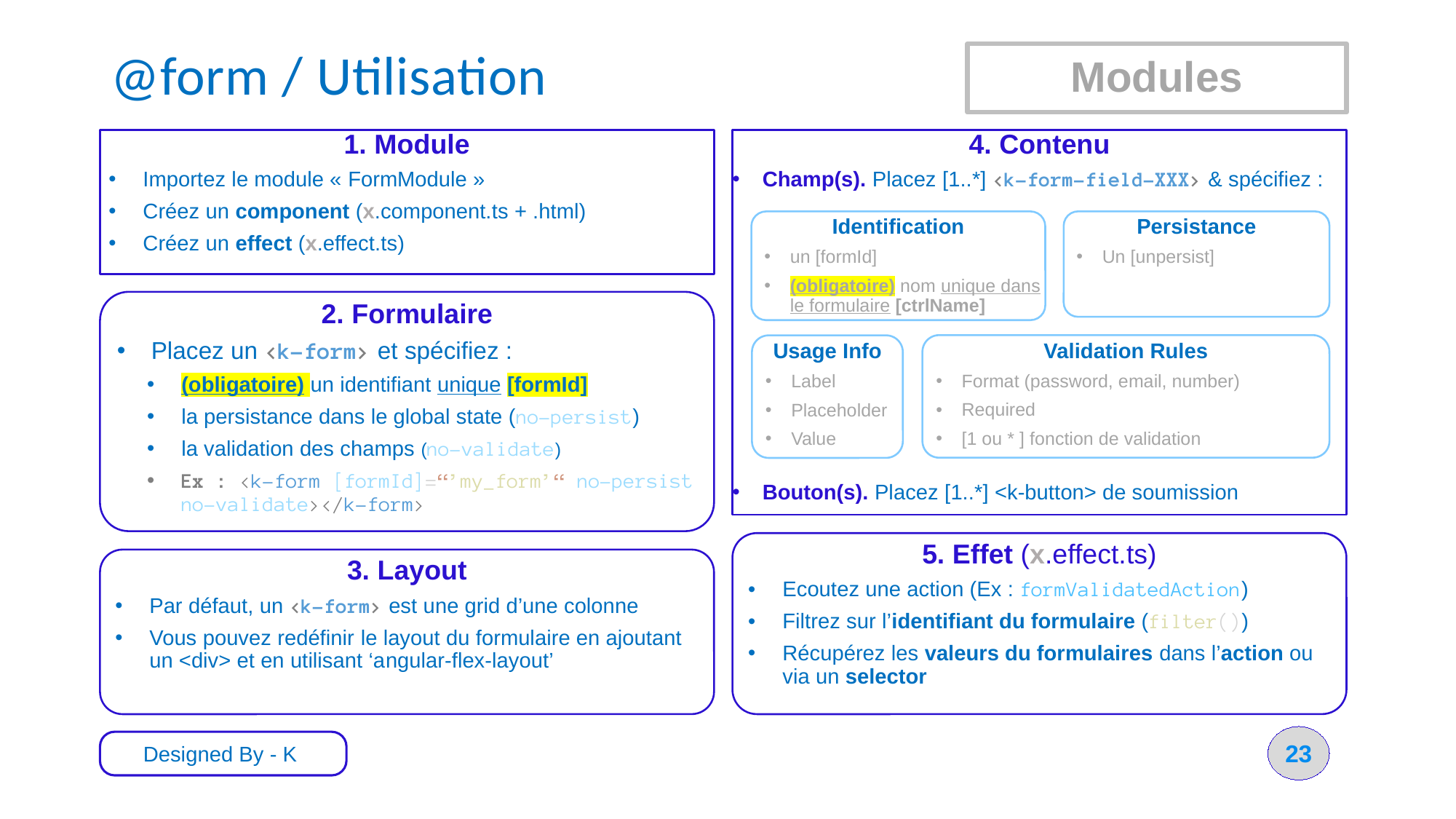

# @form / Utilisation
Modules
1. Module
Importez le module « FormModule »
Créez un component (x.component.ts + .html)
Créez un effect (x.effect.ts)
4. Contenu
Champ(s). Placez [1..*] <k-form-field-XXX> & spécifiez :
Bouton(s). Placez [1..*] <k-button> de soumission
Identification
un [formId]
(obligatoire) nom unique dans le formulaire [ctrlName]
Persistance
Un [unpersist]
2. Formulaire
Placez un <k-form> et spécifiez :
(obligatoire) un identifiant unique [formId]
la persistance dans le global state (no-persist)
la validation des champs (no-validate)
Ex : <k-form [formId]=“’my_form’“ no-persist no-validate></k-form>
Validation Rules
Format (password, email, number)
Required
[1 ou * ] fonction de validation
Usage Info
Label
Placeholder
Value
5. Effet (x.effect.ts)
Ecoutez une action (Ex : formValidatedAction)
Filtrez sur l’identifiant du formulaire (filter())
Récupérez les valeurs du formulaires dans l’action ou via un selector
3. Layout
Par défaut, un <k-form> est une grid d’une colonne
Vous pouvez redéfinir le layout du formulaire en ajoutant un <div> et en utilisant ‘angular-flex-layout’
23
Designed By - K